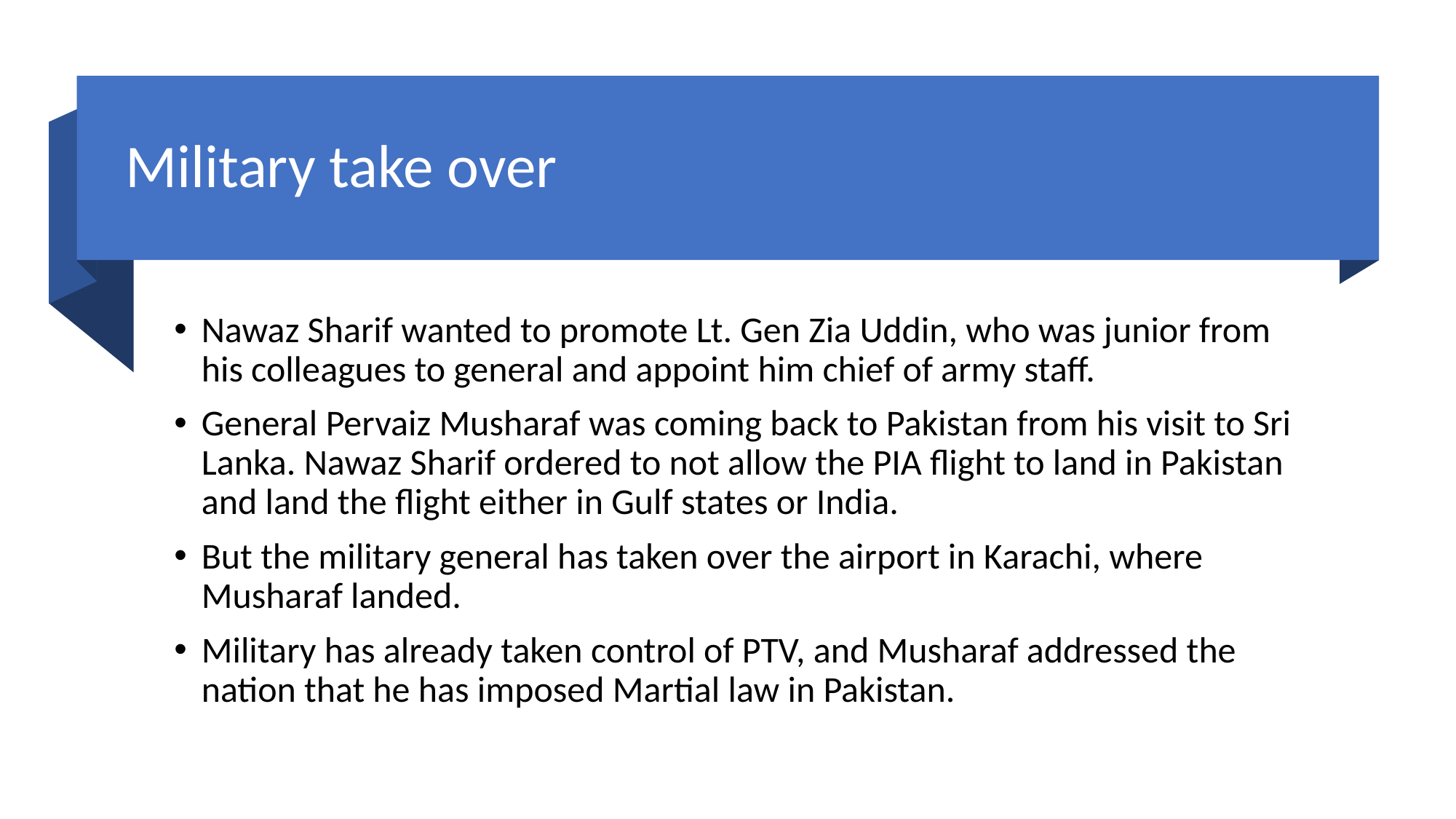

# Military take over

Nawaz Sharif wanted to promote Lt. Gen Zia Uddin, who was junior from his colleagues to general and appoint him chief of army staff.
General Pervaiz Musharaf was coming back to Pakistan from his visit to Sri Lanka. Nawaz Sharif ordered to not allow the PIA flight to land in Pakistan and land the flight either in Gulf states or India.
But the military general has taken over the airport in Karachi, where Musharaf landed.
Military has already taken control of PTV, and Musharaf addressed the nation that he has imposed Martial law in Pakistan.